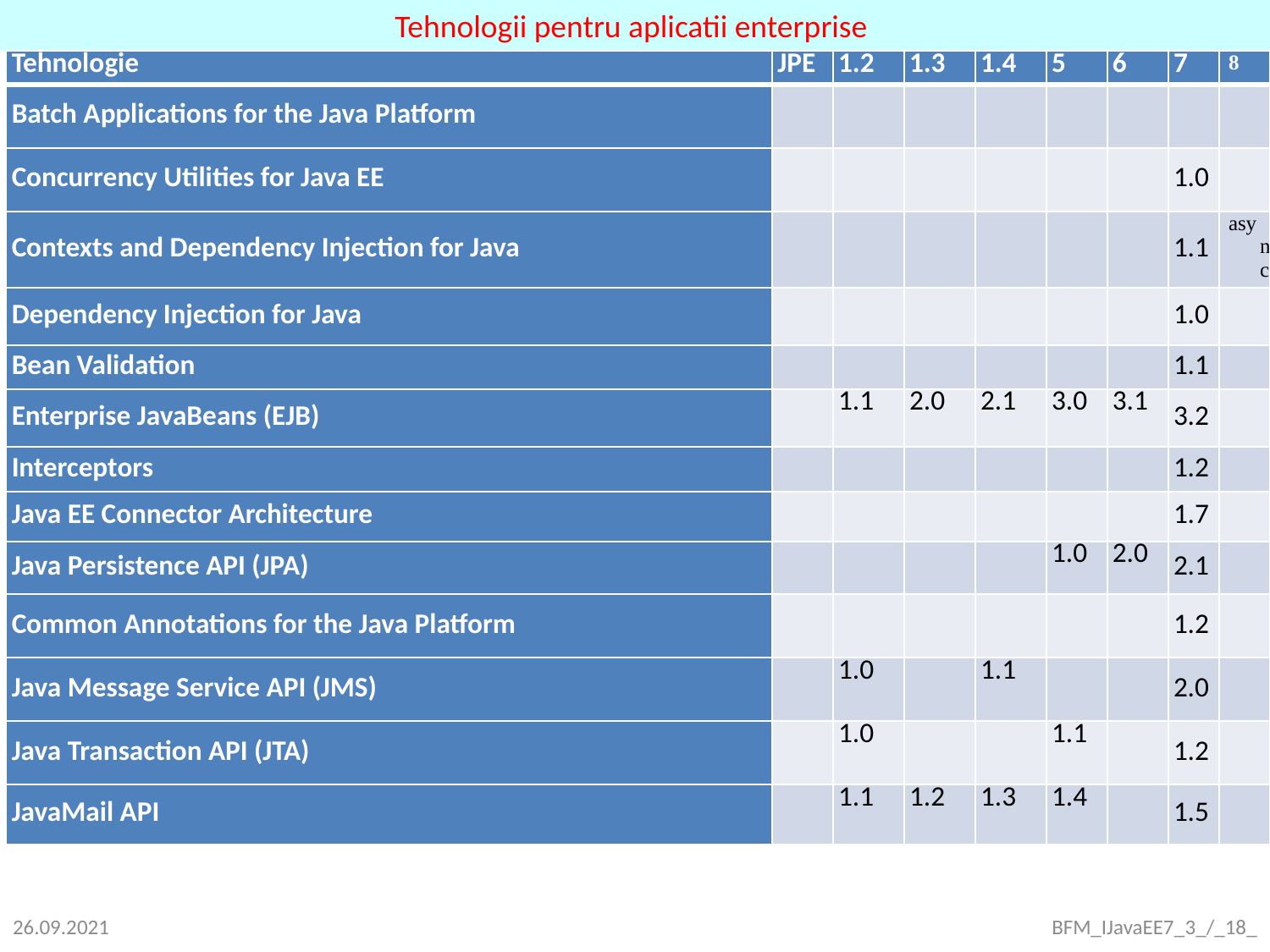

Tehnologii pentru aplicatii enterprise
| Tehnologie | JPE | 1.2 | 1.3 | 1.4 | 5 | 6 | 7 | 8 |
| --- | --- | --- | --- | --- | --- | --- | --- | --- |
| Batch Applications for the Java Platform |  |  |  |  |  |  |  |  |
| Concurrency Utilities for Java EE |  |  |  |  |  |  | 1.0 |  |
| Contexts and Dependency Injection for Java |  |  |  |  |  |  | 1.1 | async |
| Dependency Injection for Java |  |  |  |  |  |  | 1.0 |  |
| Bean Validation |  |  |  |  |  |  | 1.1 |  |
| Enterprise JavaBeans (EJB) |  | 1.1 | 2.0 | 2.1 | 3.0 | 3.1 | 3.2 |  |
| Interceptors |  |  |  |  |  |  | 1.2 |  |
| Java EE Connector Architecture |  |  |  |  |  |  | 1.7 |  |
| Java Persistence API (JPA) |  |  |  |  | 1.0 | 2.0 | 2.1 |  |
| Common Annotations for the Java Platform |  |  |  |  |  |  | 1.2 |  |
| Java Message Service API (JMS) |  | 1.0 |  | 1.1 |  |  | 2.0 |  |
| Java Transaction API (JTA) |  | 1.0 |  |  | 1.1 |  | 1.2 |  |
| JavaMail API |  | 1.1 | 1.2 | 1.3 | 1.4 |  | 1.5 |  |

26.09.2021
BFM_IJavaEE7_3_/_18_